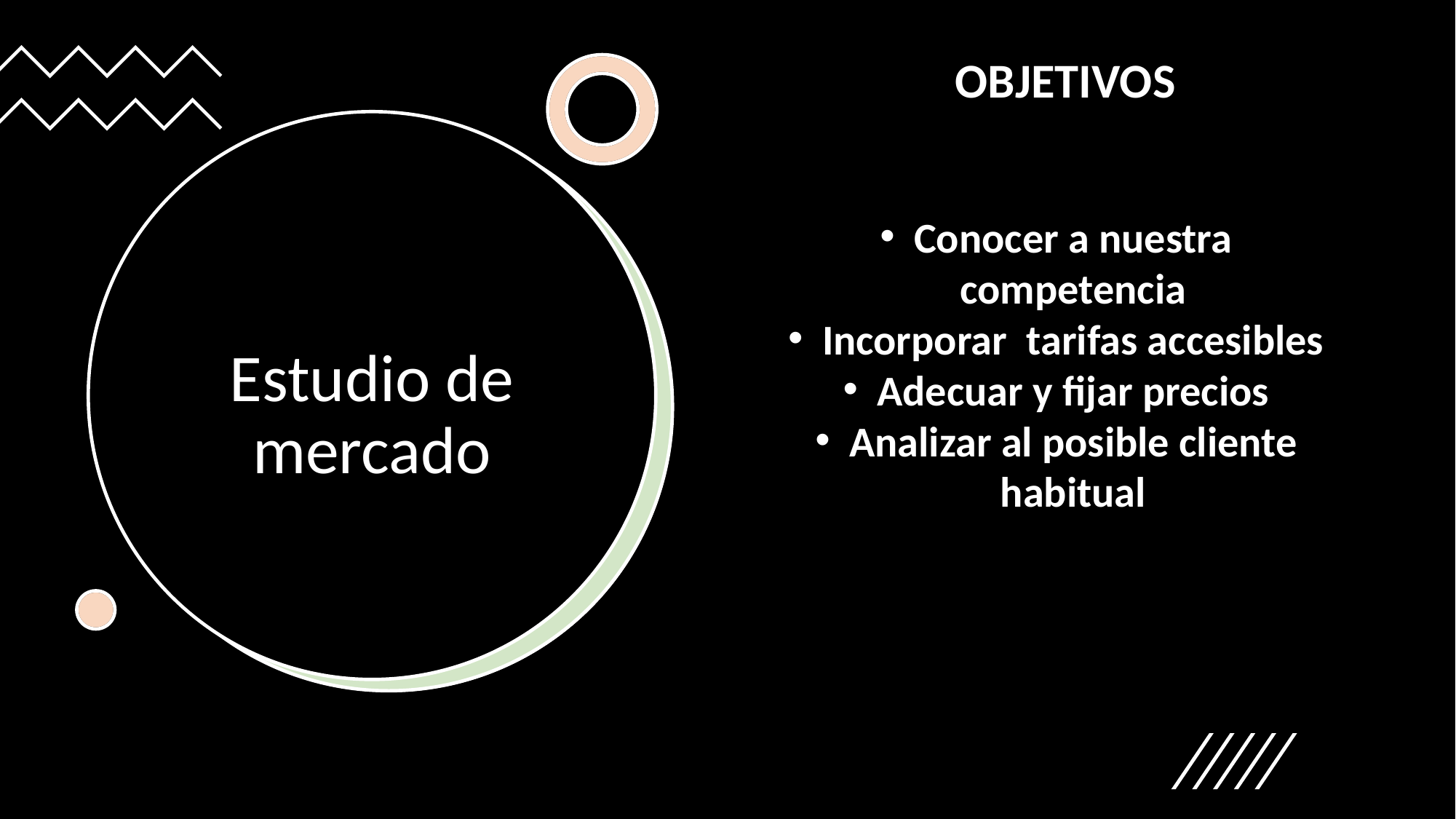

OBJETIVOS

Conocer a nuestra competencia
Incorporar  tarifas accesibles
Adecuar y fijar precios
Analizar al posible cliente habitual

# Estudio de mercado